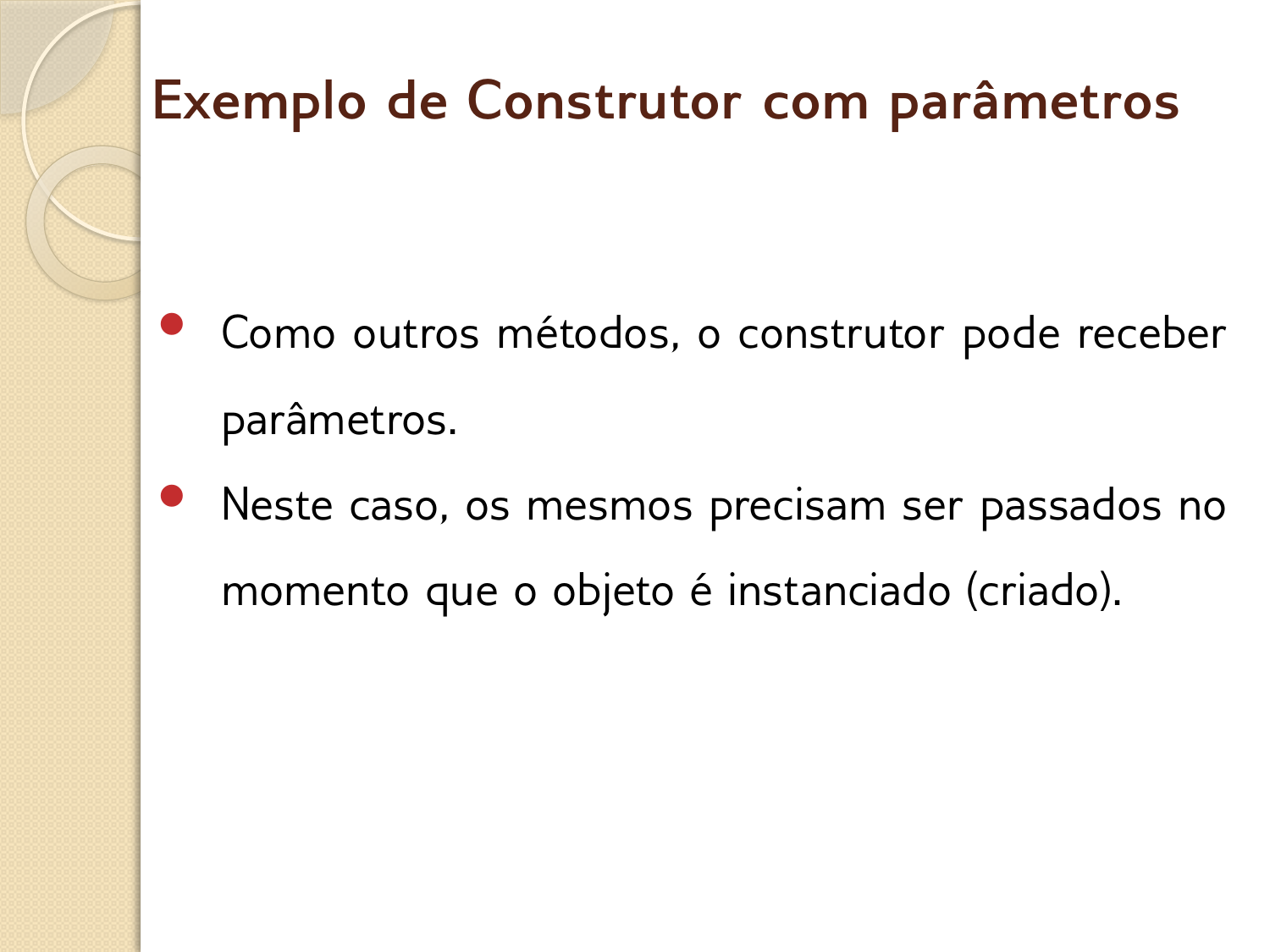

# Exemplo de Construtor com parâmetros
Como outros métodos, o construtor pode receber parâmetros.
Neste caso, os mesmos precisam ser passados no momento que o objeto é instanciado (criado).